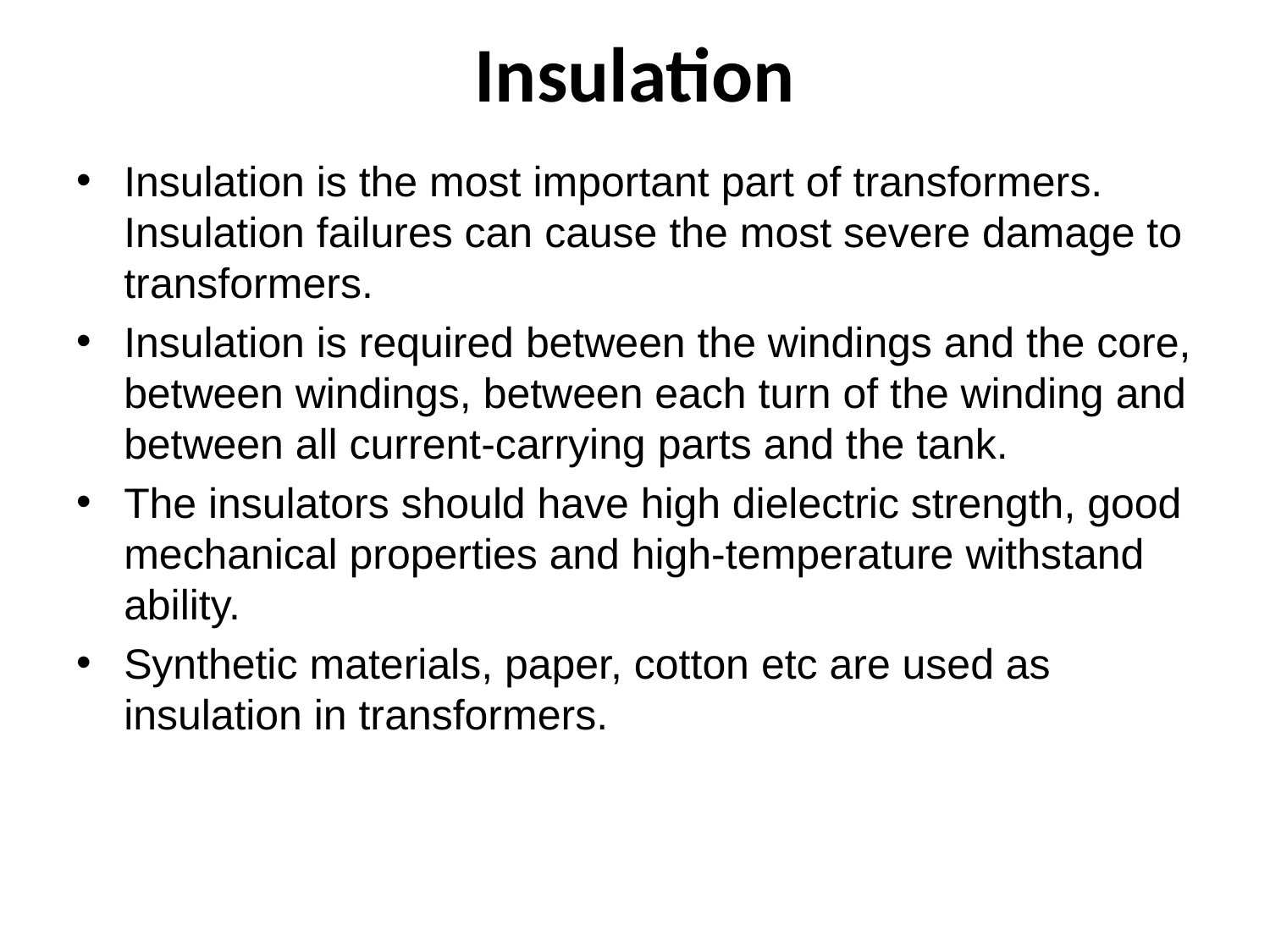

# Insulation
Insulation is the most important part of transformers. Insulation failures can cause the most severe damage to transformers.
Insulation is required between the windings and the core, between windings, between each turn of the winding and between all current-carrying parts and the tank.
The insulators should have high dielectric strength, good mechanical properties and high-temperature withstand ability.
Synthetic materials, paper, cotton etc are used as insulation in transformers.